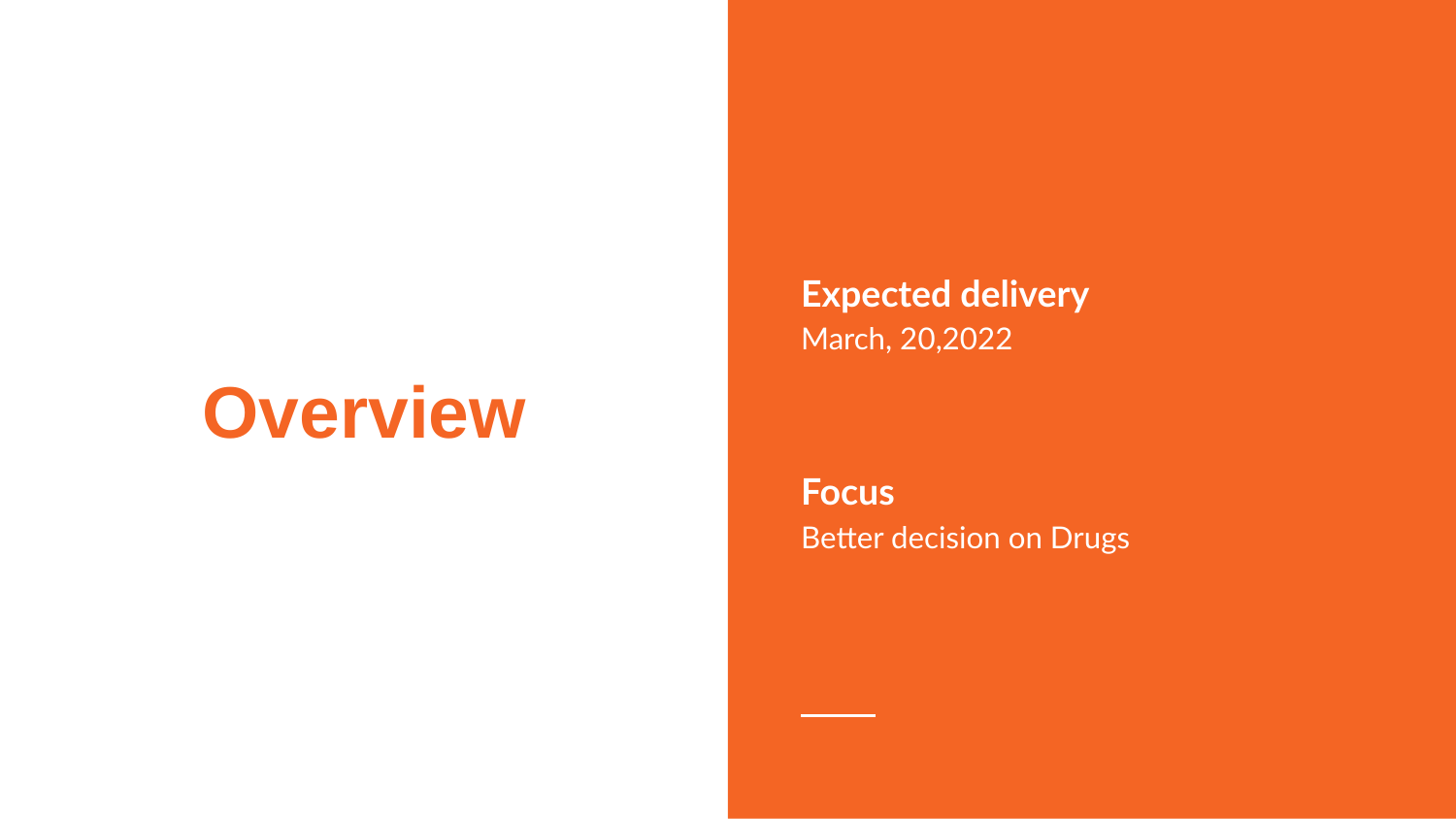

Expected delivery
March, 20,2022

Focus
Better decision on Drugs
# Overview